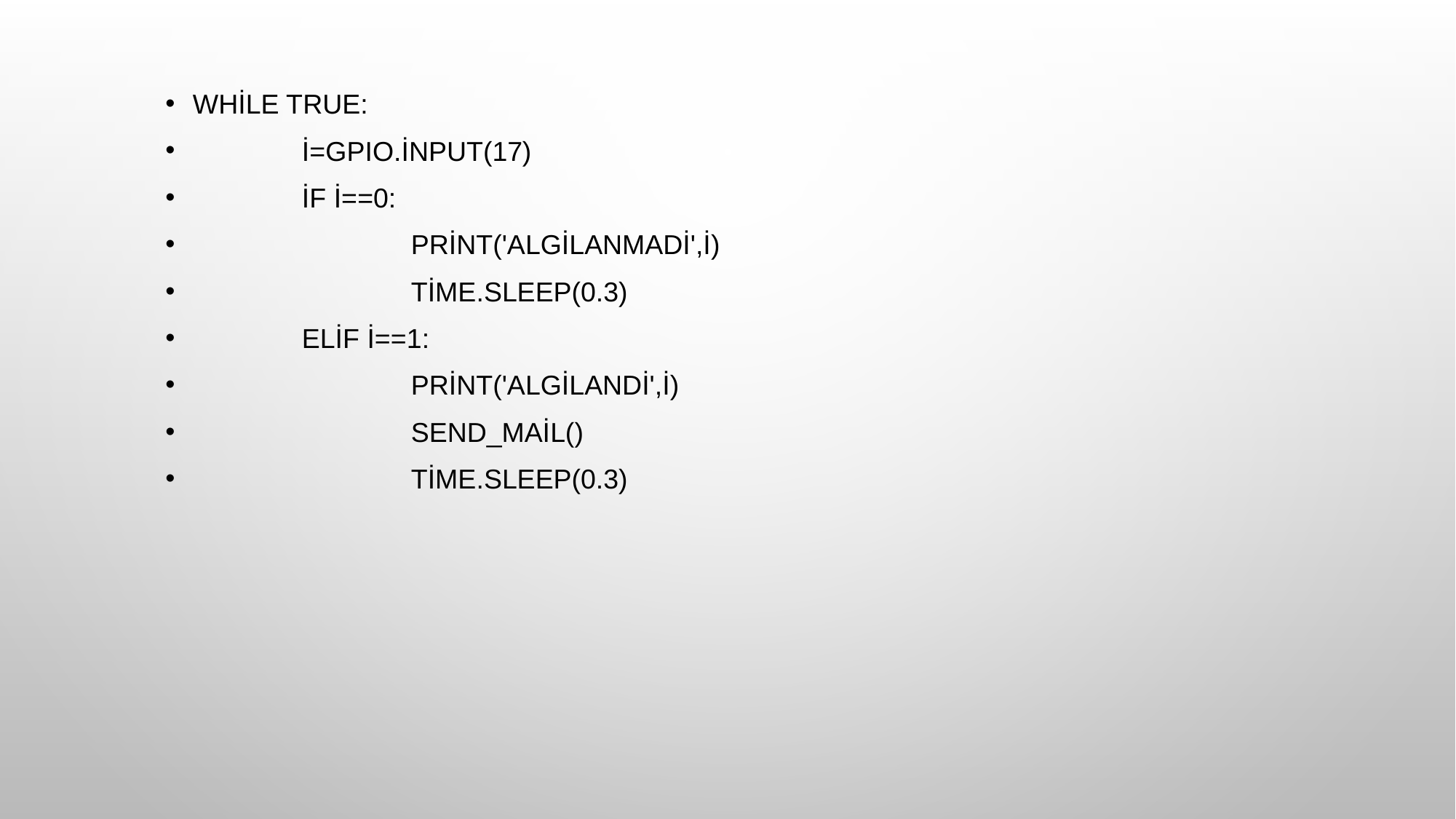

while True:
	i=GPIO.input(17)
	if i==0:
		print('algilanmadi',i)
		time.sleep(0.3)
	elif i==1:
		print('algilandi',i)
		send_mail()
		time.sleep(0.3)